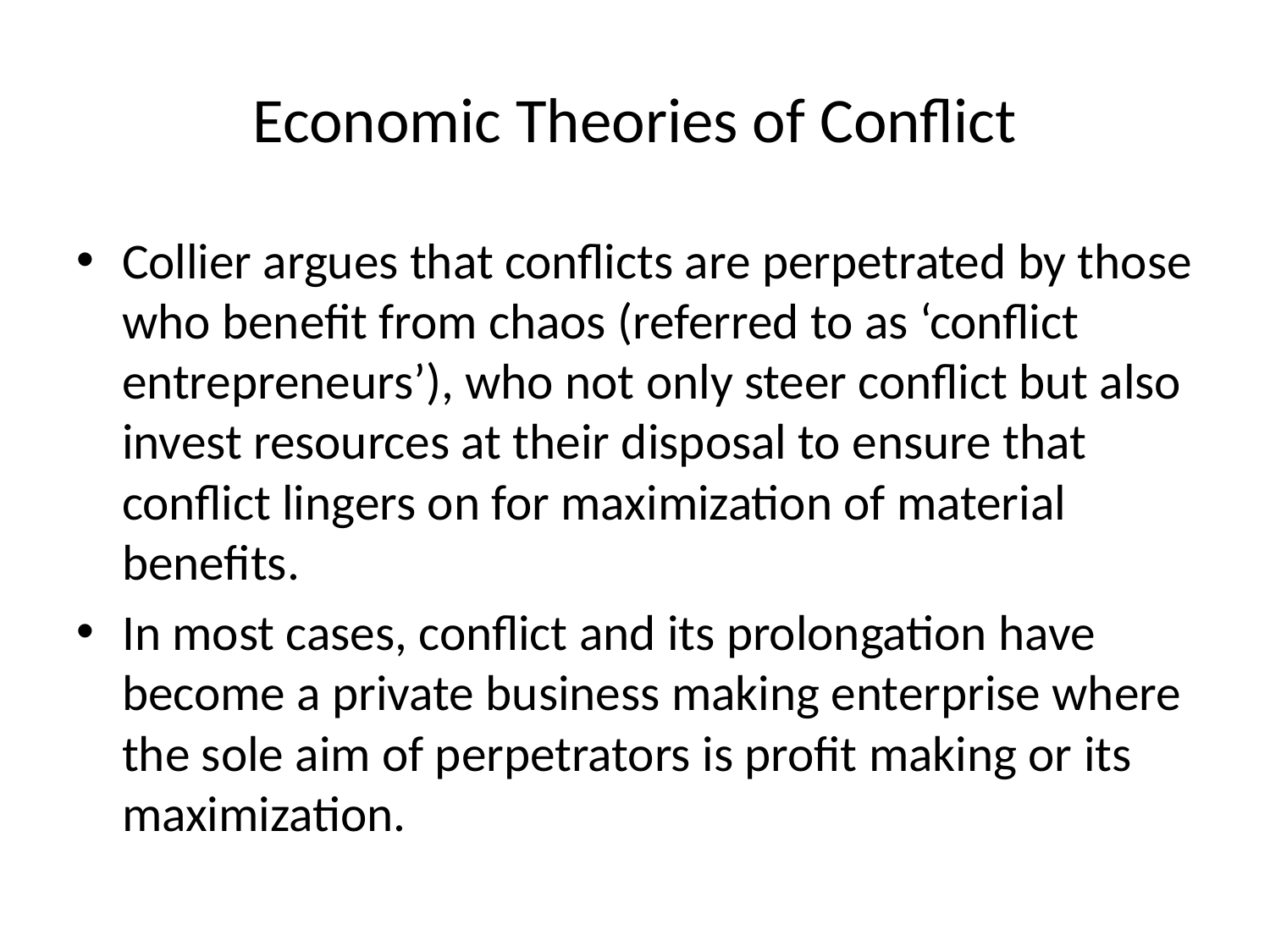

# Economic Theories of Conflict
Collier argues that conflicts are perpetrated by those who benefit from chaos (referred to as ‘conflict entrepreneurs’), who not only steer conflict but also invest resources at their disposal to ensure that conflict lingers on for maximization of material benefits.
In most cases, conflict and its prolongation have become a private business making enterprise where the sole aim of perpetrators is profit making or its maximization.